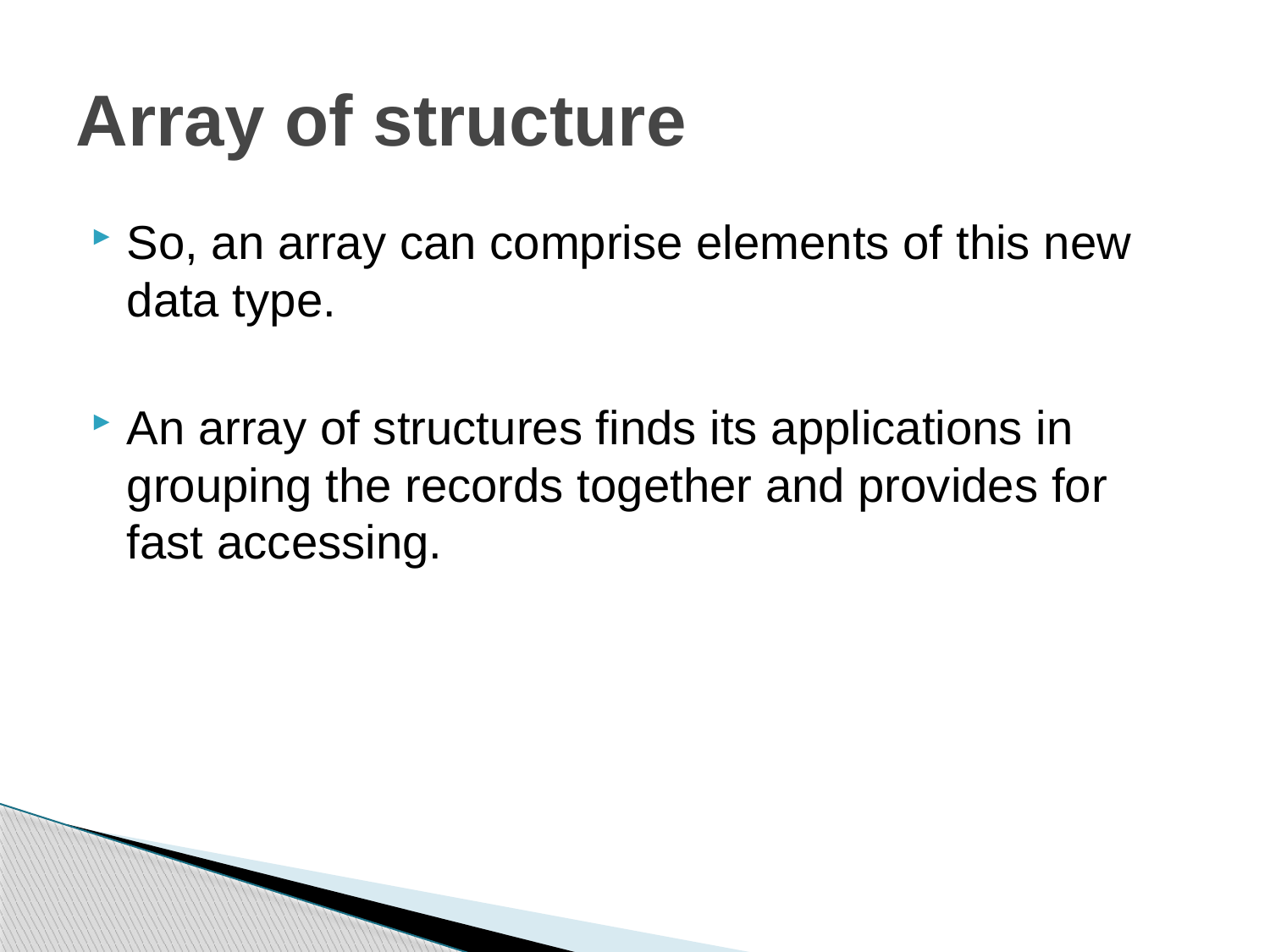

# Array of structure
So, an array can comprise elements of this new data type.

An array of structures finds its applications in grouping the records together and provides for fast accessing.